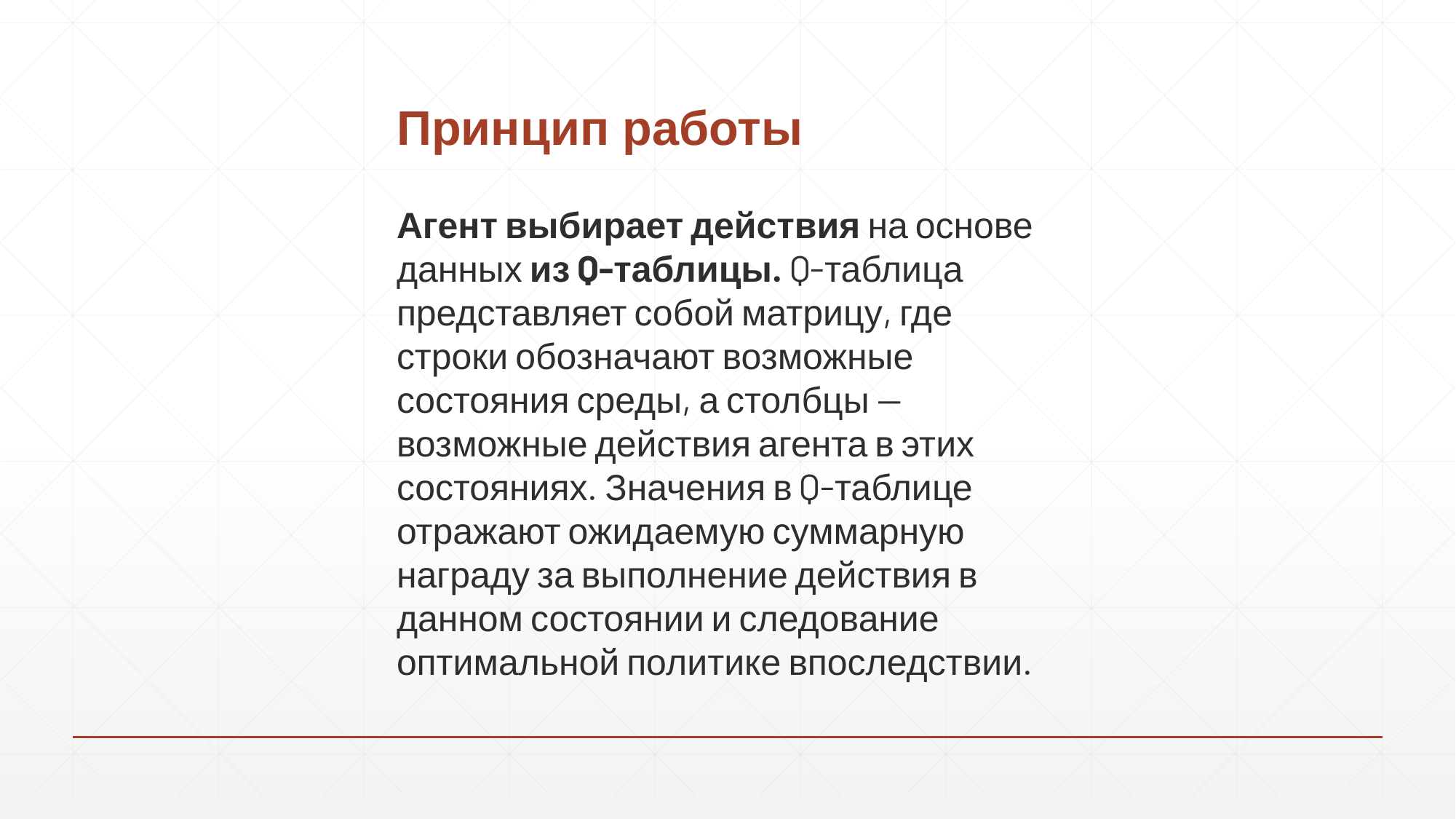

# Принцип работы
Агент выбирает действия на основе данных из Q-таблицы. Q-таблица представляет собой матрицу, где строки обозначают возможные состояния среды, а столбцы — возможные действия агента в этих состояниях. Значения в Q-таблице отражают ожидаемую суммарную награду за выполнение действия в данном состоянии и следование оптимальной политике впоследствии.